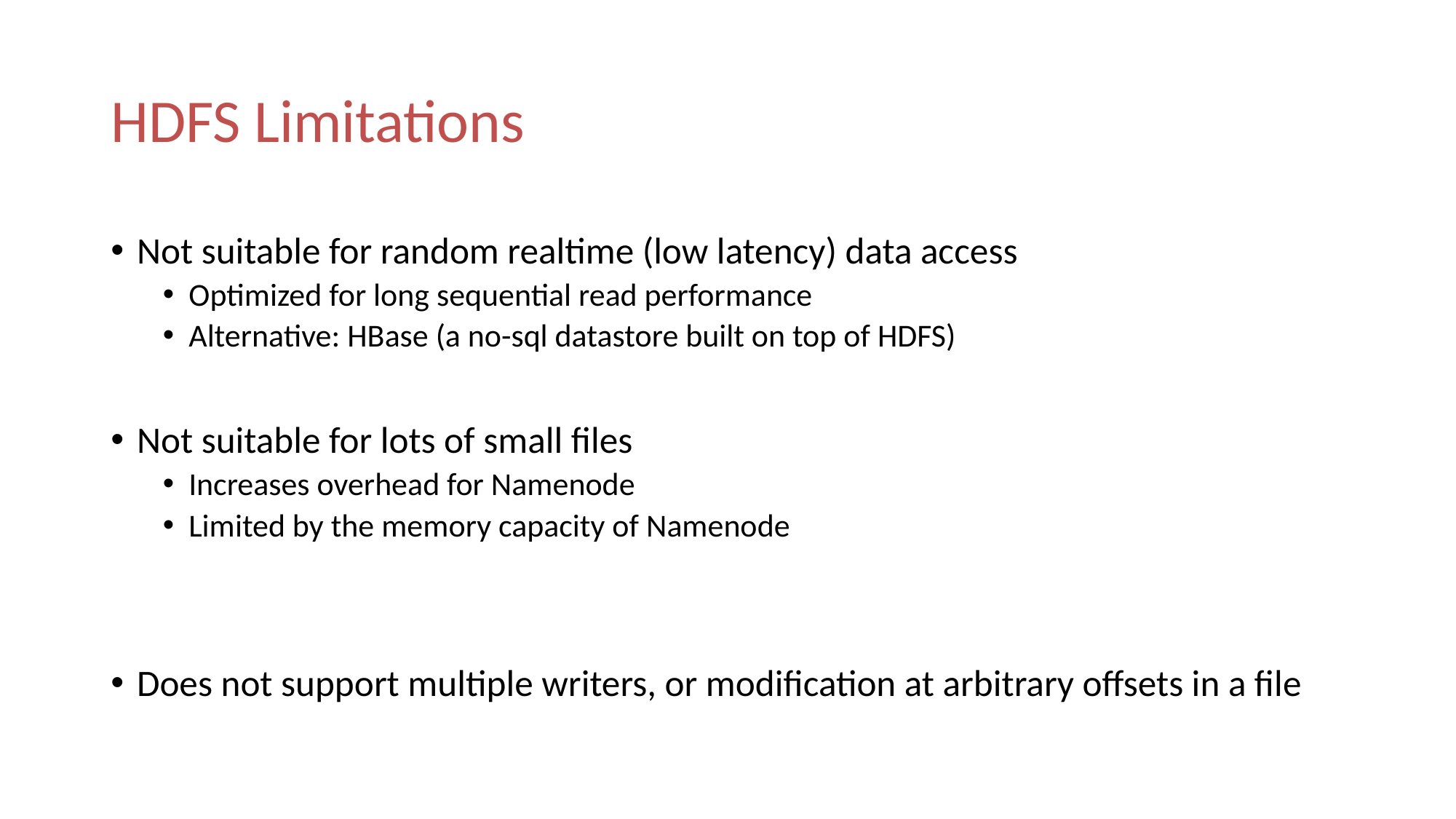

# HDFS Limitations
Not suitable for random realtime (low latency) data access
Optimized for long sequential read performance
Alternative: HBase (a no-sql datastore built on top of HDFS)

Not suitable for lots of small files
Increases overhead for Namenode
Limited by the memory capacity of Namenode

Does not support multiple writers, or modification at arbitrary offsets in a file